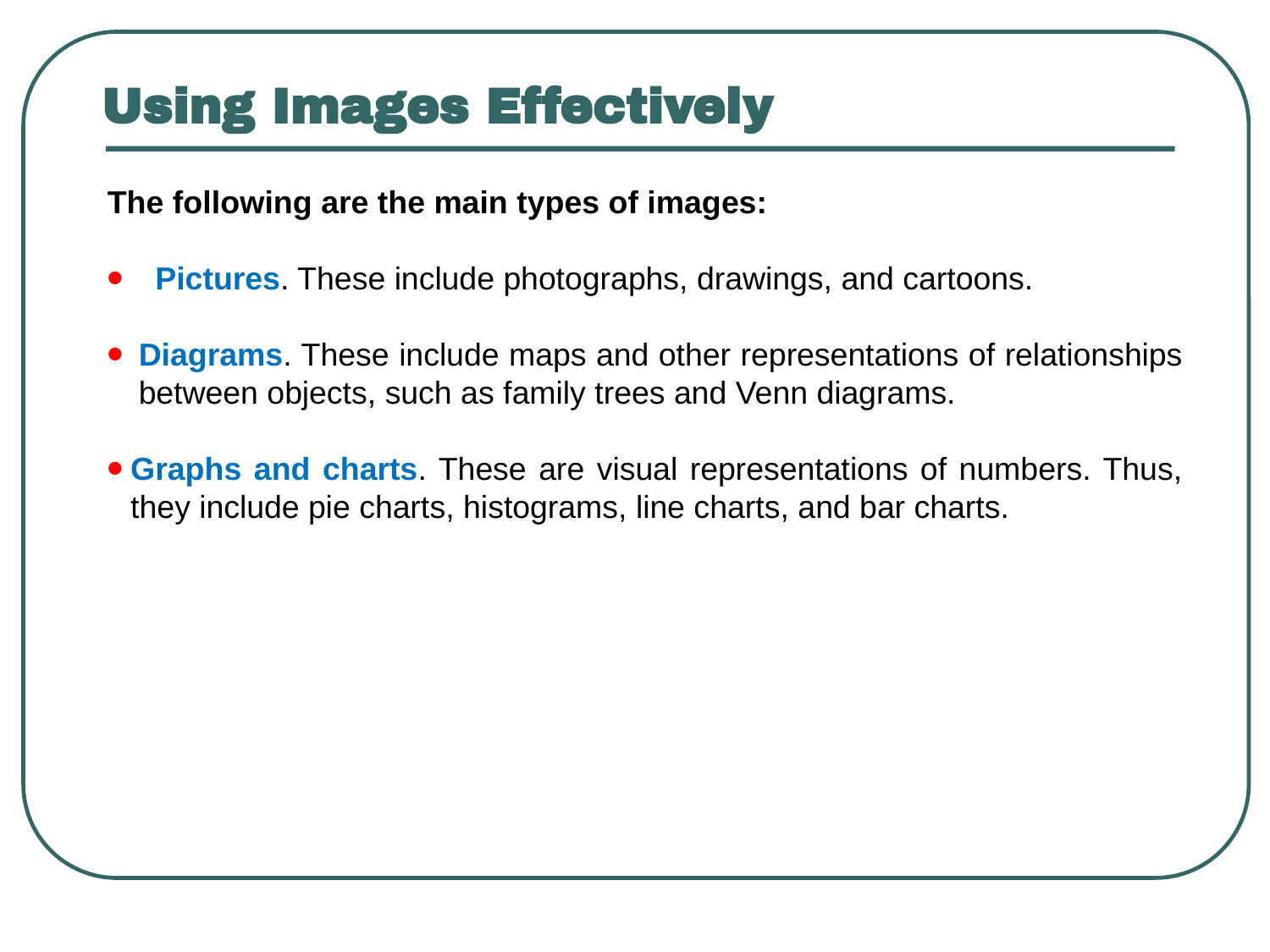

# Using Images Effectively
The following are the main types of images:

  Pictures. These include photographs, drawings, and cartoons.

Diagrams. These include maps and other representations of relationships between objects, such as family trees and Venn diagrams.

Graphs and charts. These are visual representations of numbers. Thus, they include pie charts, histograms, line charts, and bar charts.